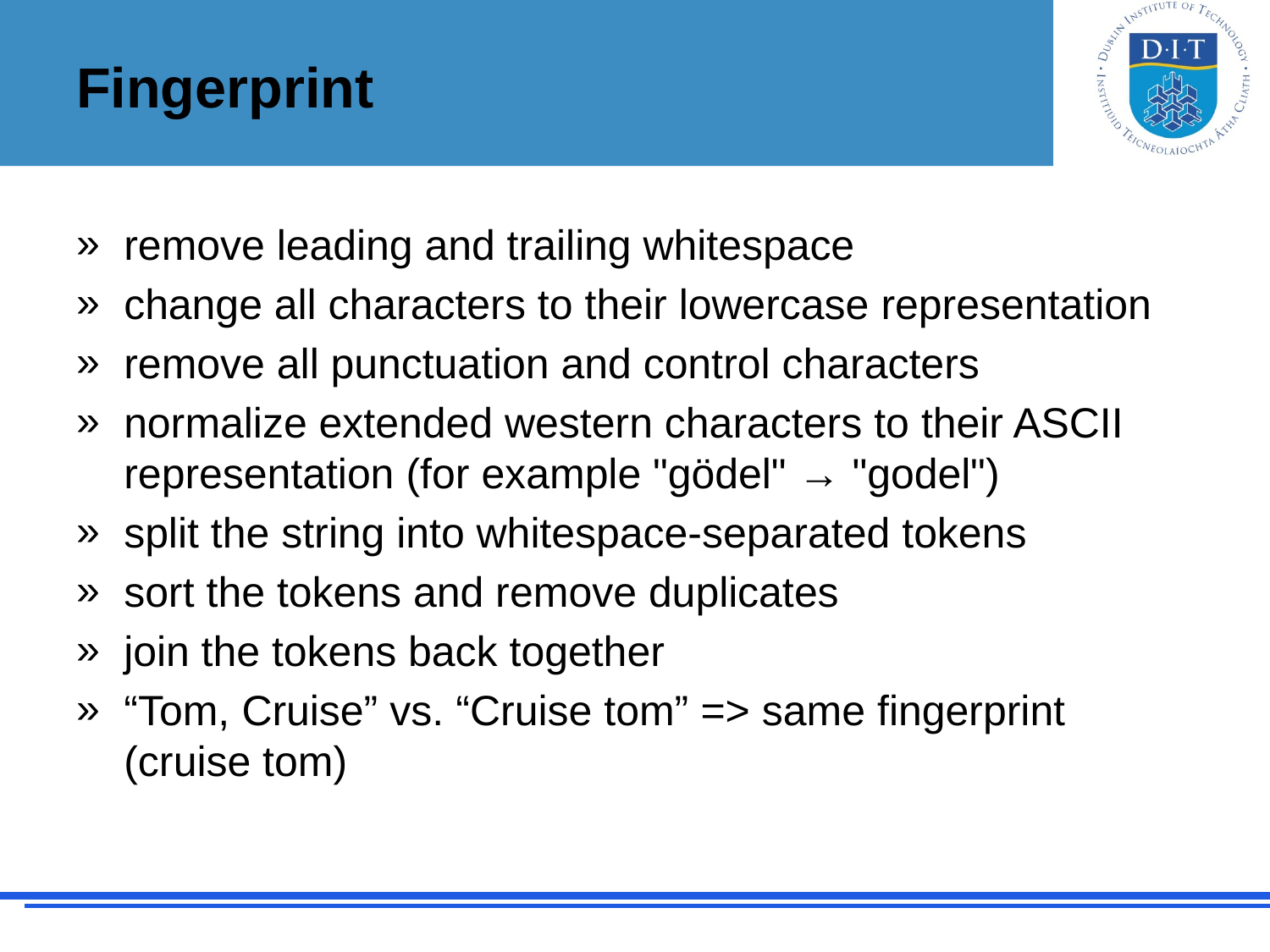

# Fingerprint
remove leading and trailing whitespace
change all characters to their lowercase representation
remove all punctuation and control characters
normalize extended western characters to their ASCII representation (for example "gödel" → "godel")
split the string into whitespace-separated tokens
sort the tokens and remove duplicates
join the tokens back together
“Tom, Cruise” vs. “Cruise tom” => same fingerprint (cruise tom)